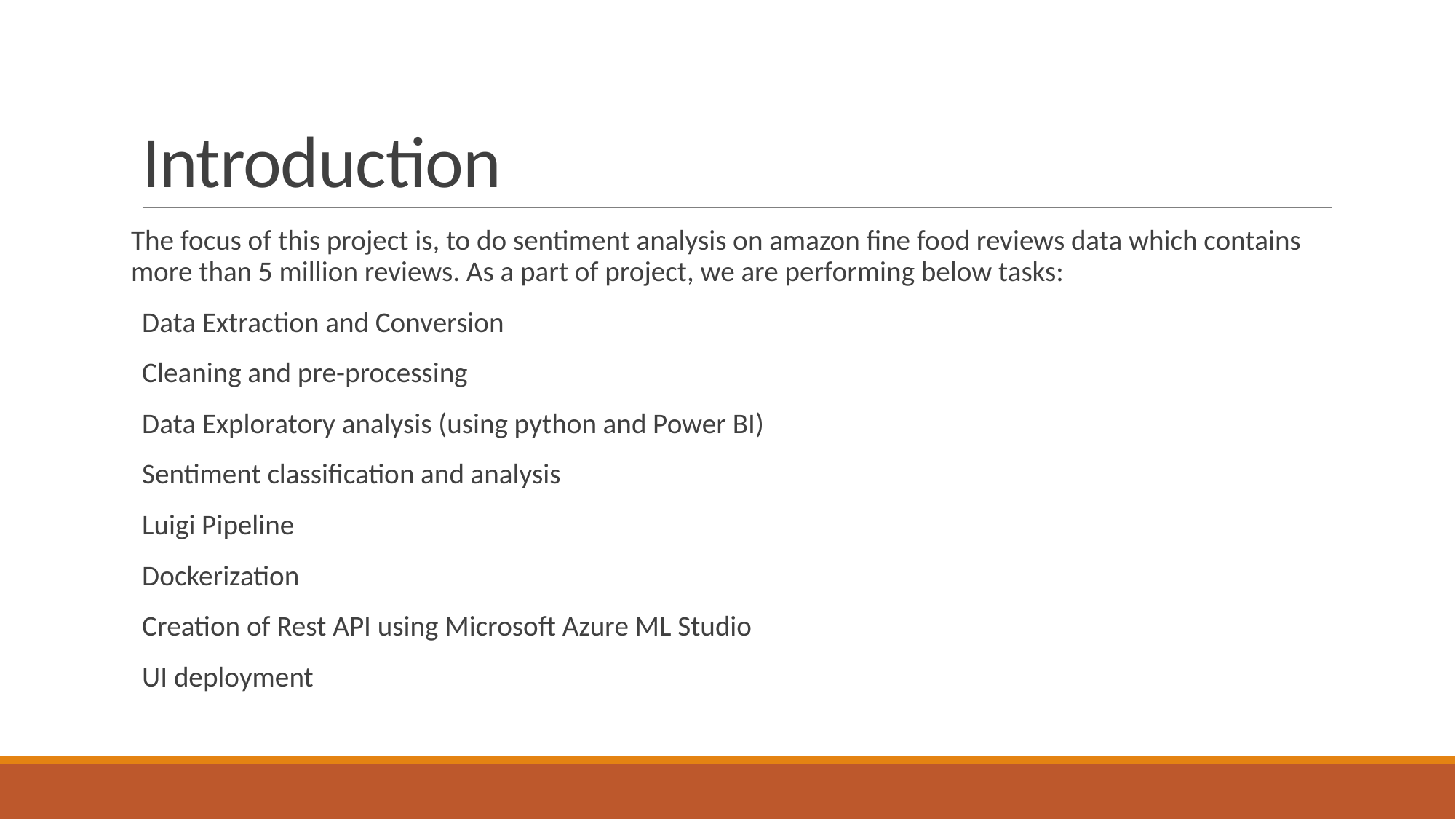

# Introduction
The focus of this project is, to do sentiment analysis on amazon fine food reviews data which contains more than 5 million reviews. As a part of project, we are performing below tasks:
Data Extraction and Conversion
Cleaning and pre-processing
Data Exploratory analysis (using python and Power BI)
Sentiment classification and analysis
Luigi Pipeline
Dockerization
Creation of Rest API using Microsoft Azure ML Studio
UI deployment